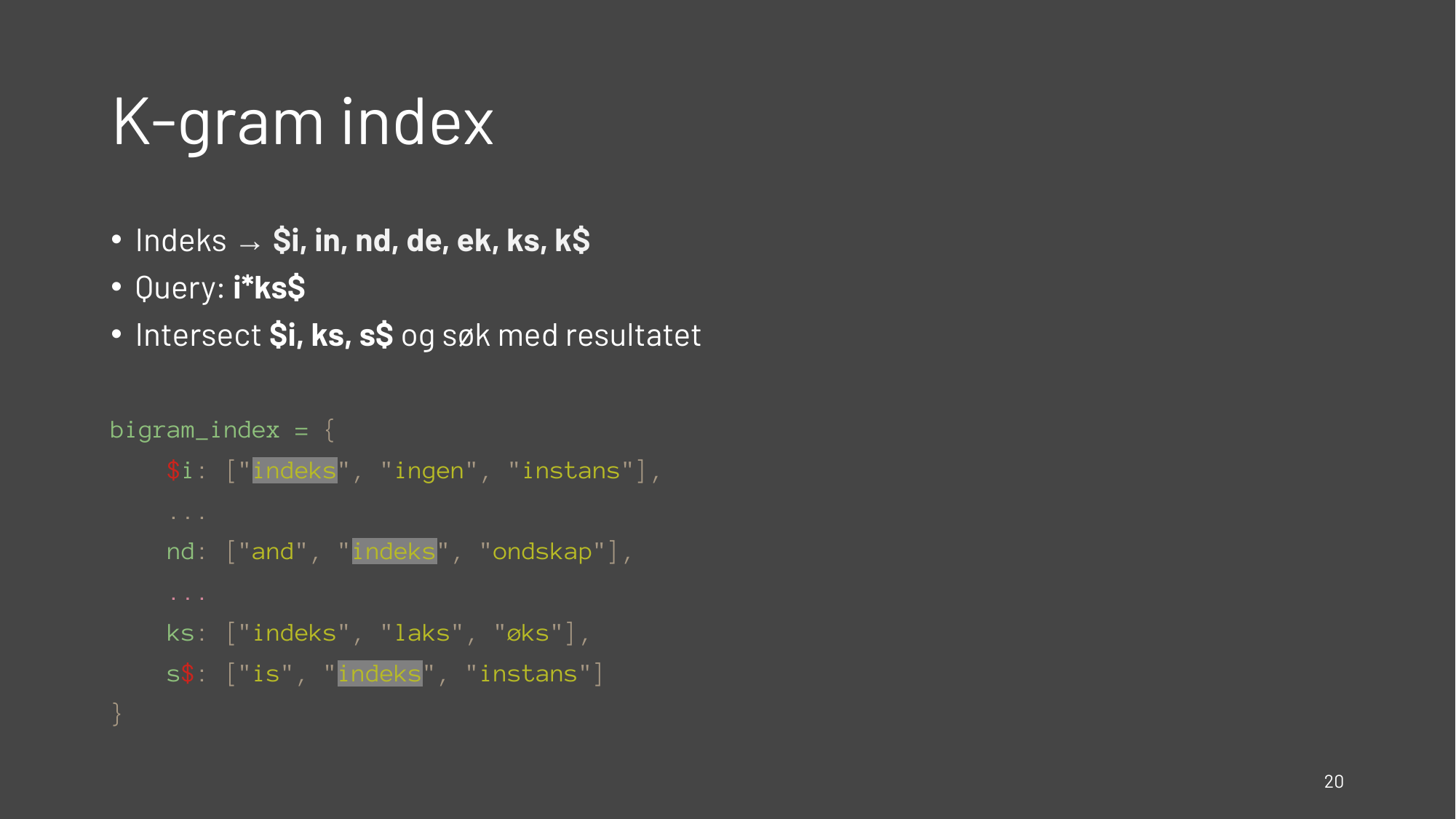

# K-gram index
Indeks → $i, in, nd, de, ek, ks, k$
Query: i*ks$
Intersect $i, ks, s$ og søk med resultatet

bigram_index = {
    $i: ["indeks", "ingen", "instans"],
    ...
    nd: ["and", "indeks", "ondskap"],
    ...
    ks: ["indeks", "laks", "øks"],
    s$: ["is", "indeks", "instans"]
}

20